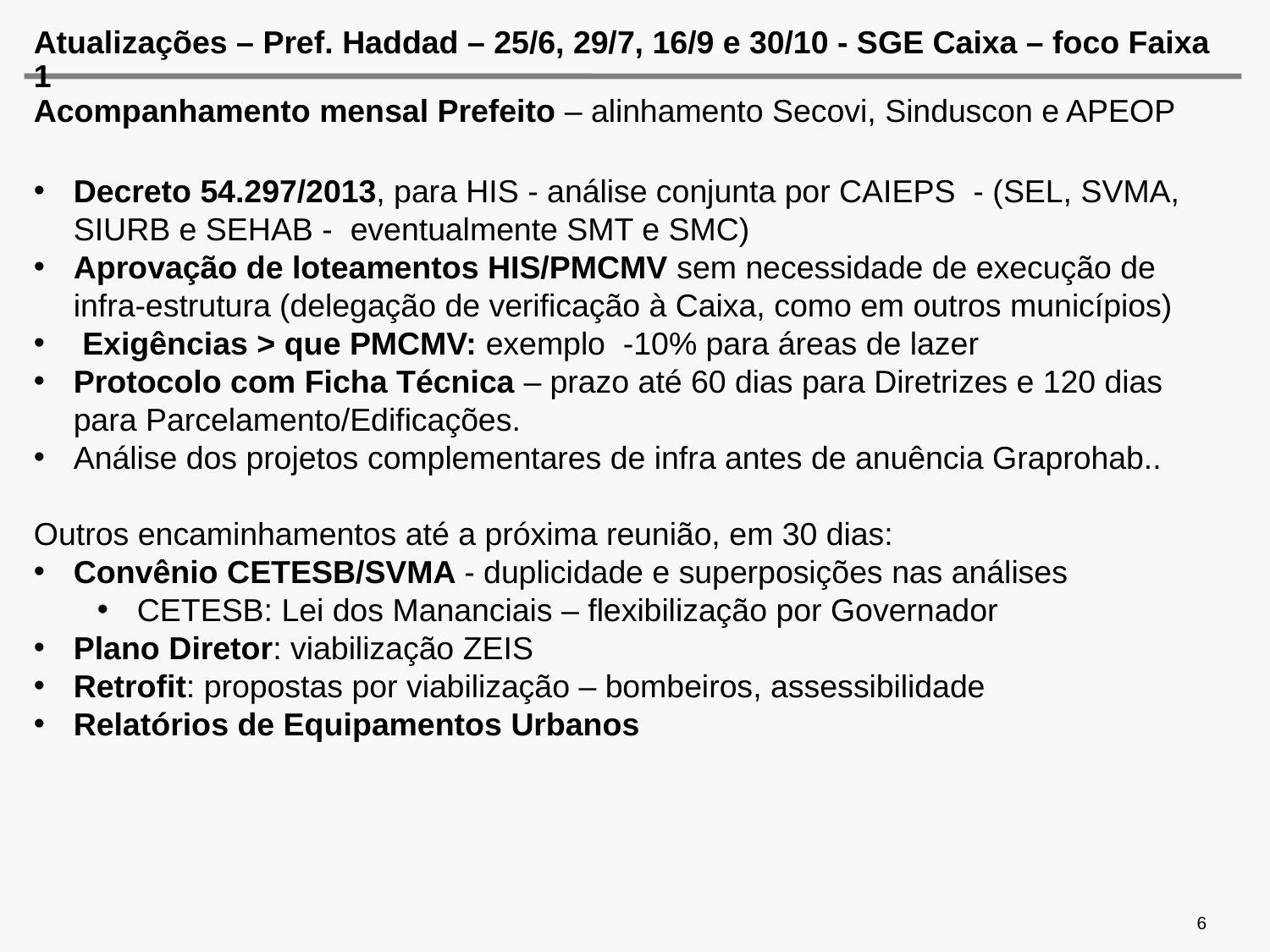

# Atualizações – Pref. Haddad – 25/6, 29/7, 16/9 e 30/10 - SGE Caixa – foco Faixa 1

Acompanhamento mensal Prefeito – alinhamento Secovi, Sinduscon e APEOP

Decreto 54.297/2013, para HIS - análise conjunta por CAIEPS  - (SEL, SVMA, SIURB e SEHAB -  eventualmente SMT e SMC)
Aprovação de loteamentos HIS/PMCMV sem necessidade de execução de infra-estrutura (delegação de verificação à Caixa, como em outros municípios)
 Exigências > que PMCMV: exemplo  -10% para áreas de lazer
Protocolo com Ficha Técnica – prazo até 60 dias para Diretrizes e 120 dias para Parcelamento/Edificações.
Análise dos projetos complementares de infra antes de anuência Graprohab..

Outros encaminhamentos até a próxima reunião, em 30 dias:
Convênio CETESB/SVMA - duplicidade e superposições nas análises
CETESB: Lei dos Mananciais – flexibilização por Governador
Plano Diretor: viabilização ZEIS
Retrofit: propostas por viabilização – bombeiros, assessibilidade
Relatórios de Equipamentos Urbanos

6